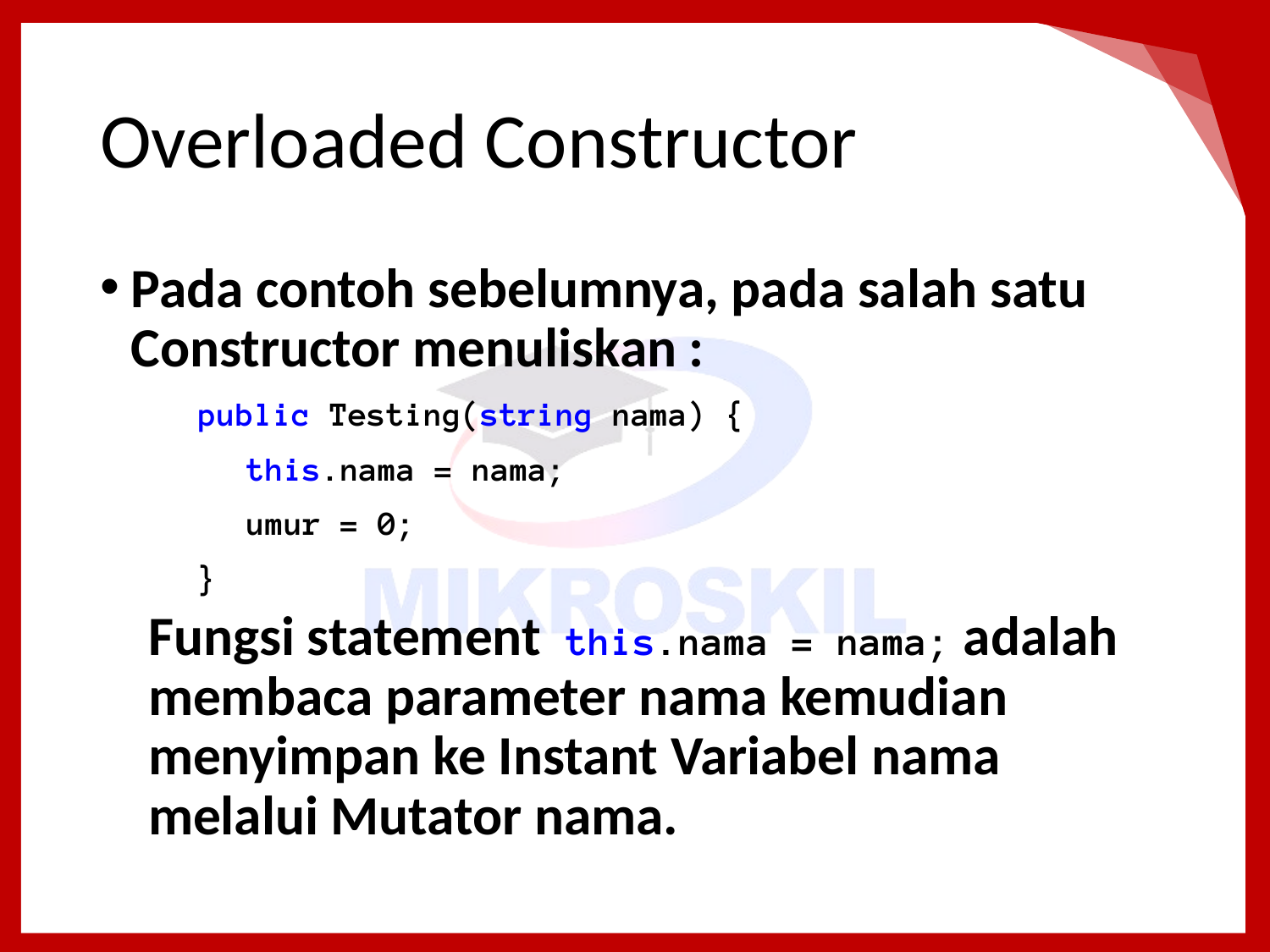

# Overloaded Constructor
Pada contoh sebelumnya, pada salah satu Constructor menuliskan :
public Testing(string nama) {
this.nama = nama;
umur = 0;
}
Fungsi statement  this.nama = nama; adalah membaca parameter nama kemudian menyimpan ke Instant Variabel nama melalui Mutator nama.